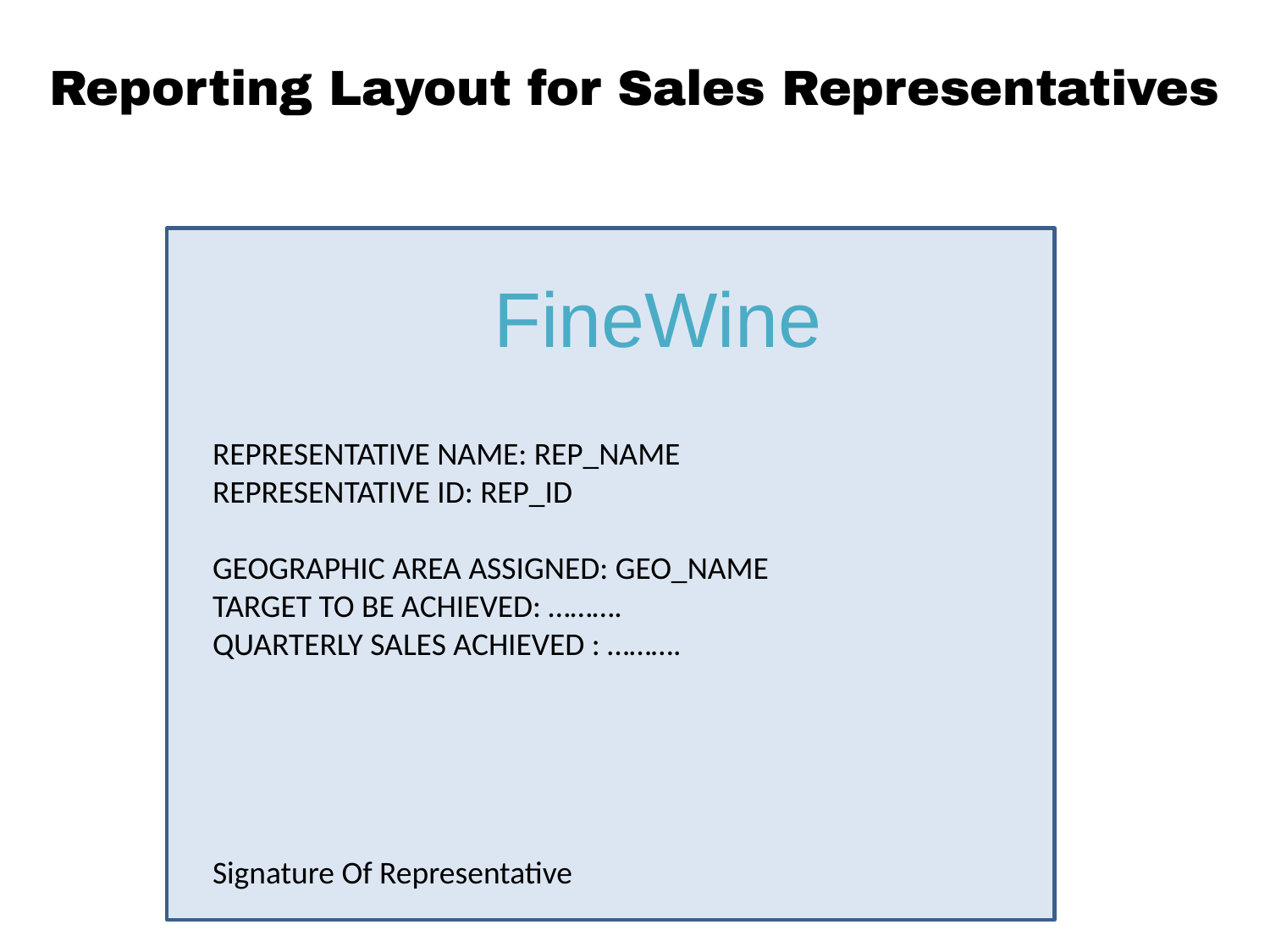

Reporting Layout for Sales Representatives

FineWine

REPRESENTATIVE NAME: REP_NAME
REPRESENTATIVE ID: REP_ID

GEOGRAPHIC AREA ASSIGNED: GEO_NAME
TARGET TO BE ACHIEVED: ……….
QUARTERLY SALES ACHIEVED : ……….

Signature Of Representative